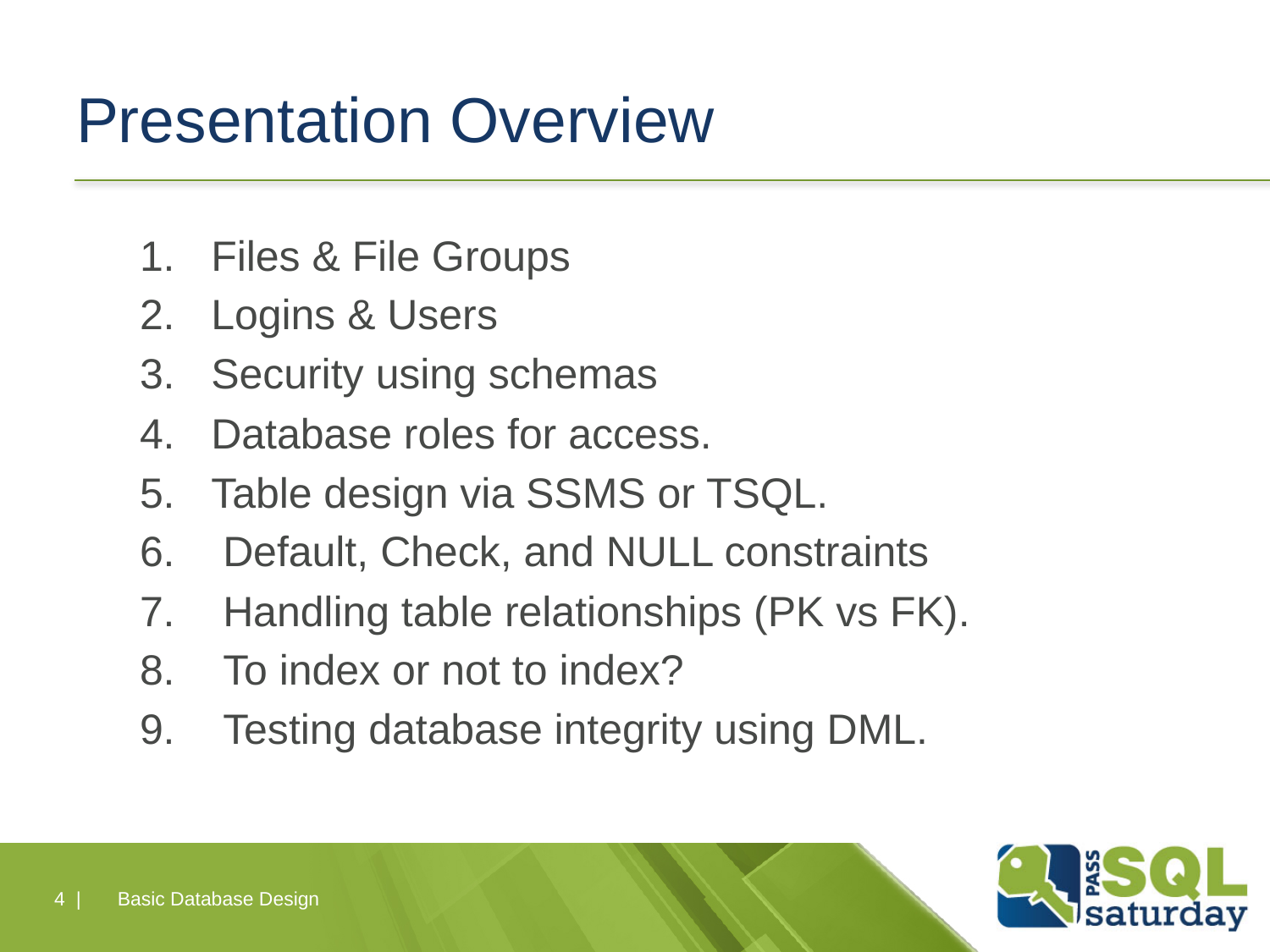

# Presentation Overview
Files & File Groups
Logins & Users
Security using schemas
Database roles for access.
Table design via SSMS or TSQL.
 Default, Check, and NULL constraints
 Handling table relationships (PK vs FK).
 To index or not to index?
 Testing database integrity using DML.
4  |
Basic Database Design